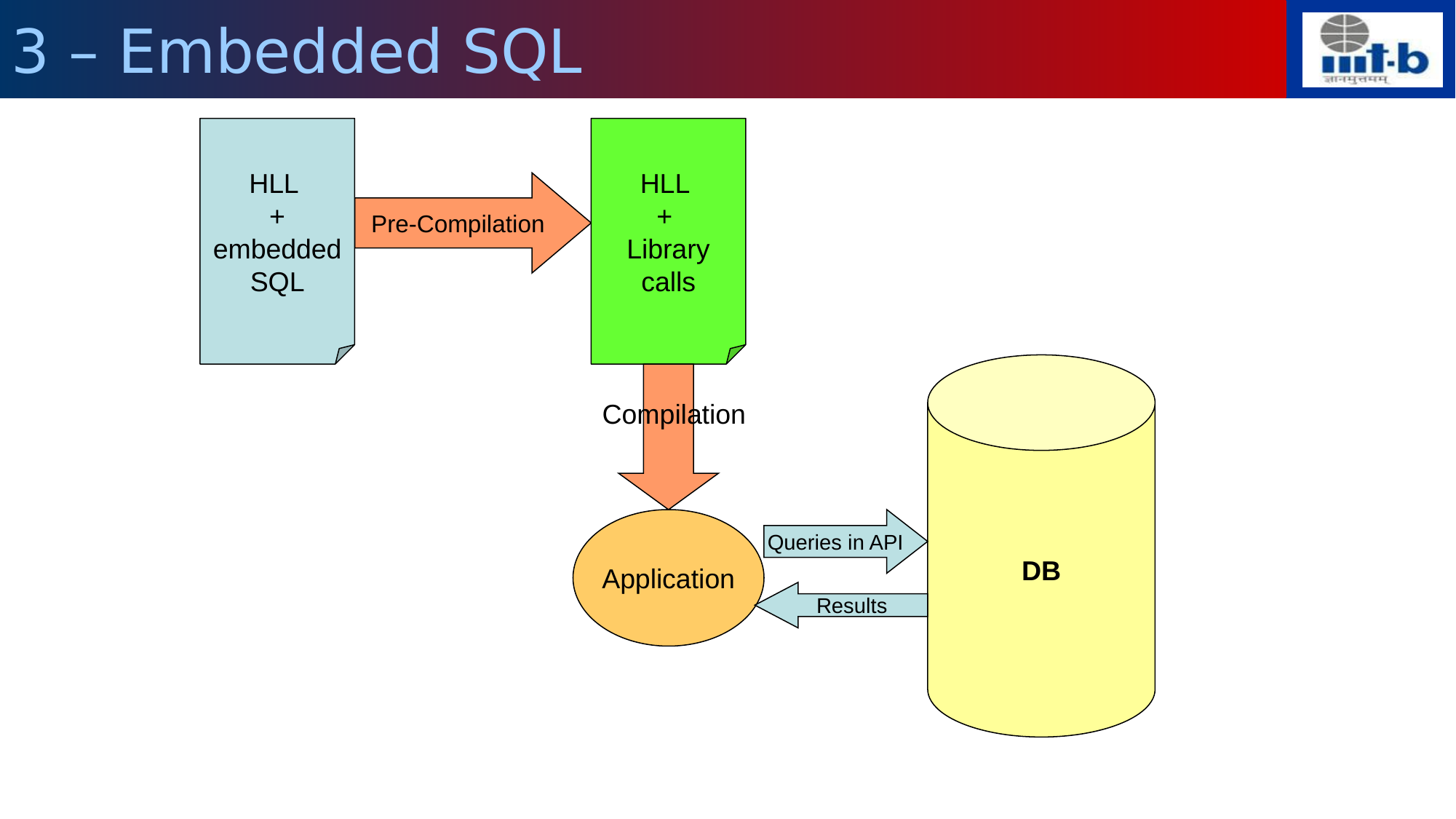

# 3 – Embedded SQL
HLL
+ embedded SQL
HLL
+
Library calls
Pre-Compilation
DB

Compilation
Application
Queries in API
Results